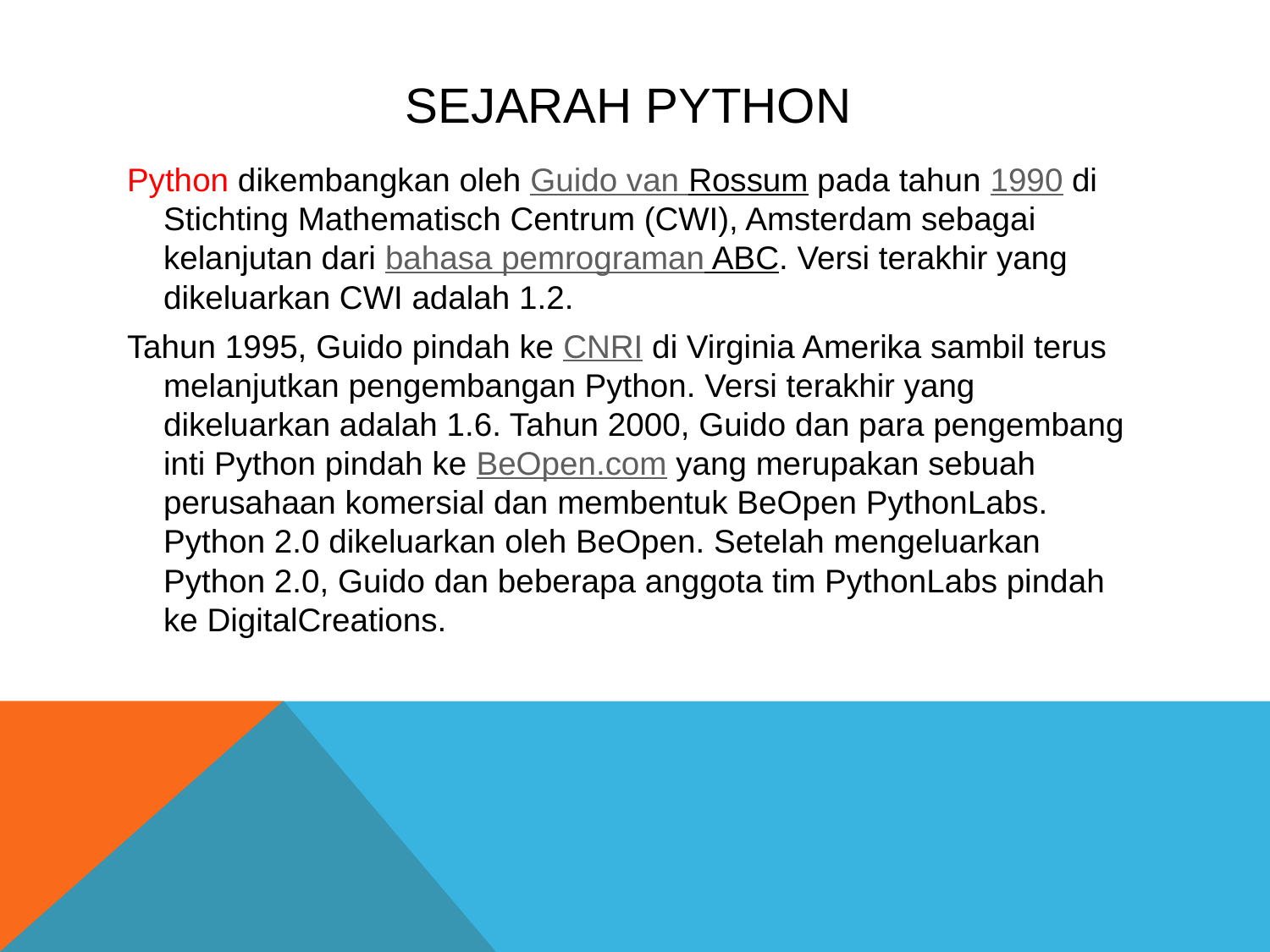

# Sejarah PYTHON
Python dikembangkan oleh Guido van Rossum pada tahun 1990 di Stichting Mathematisch Centrum (CWI), Amsterdam sebagai kelanjutan dari bahasa pemrograman ABC. Versi terakhir yang dikeluarkan CWI adalah 1.2.
Tahun 1995, Guido pindah ke CNRI di Virginia Amerika sambil terus melanjutkan pengembangan Python. Versi terakhir yang dikeluarkan adalah 1.6. Tahun 2000, Guido dan para pengembang inti Python pindah ke BeOpen.com yang merupakan sebuah perusahaan komersial dan membentuk BeOpen PythonLabs. Python 2.0 dikeluarkan oleh BeOpen. Setelah mengeluarkan Python 2.0, Guido dan beberapa anggota tim PythonLabs pindah ke DigitalCreations.